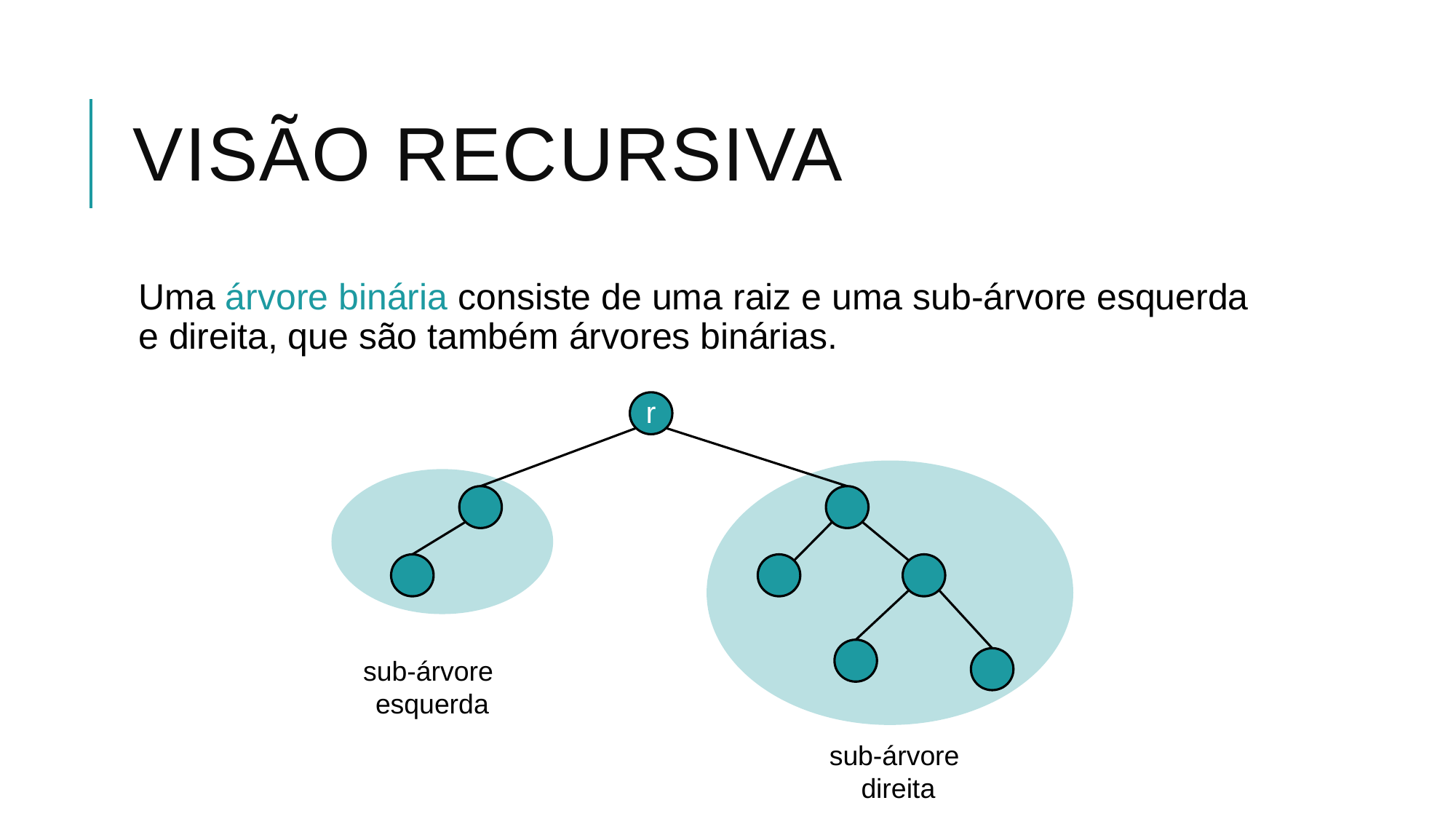

# Visão Recursiva
Uma árvore binária consiste de uma raiz e uma sub-árvore esquerda e direita, que são também árvores binárias.

r

sub-árvore
esquerda

sub-árvore
direita